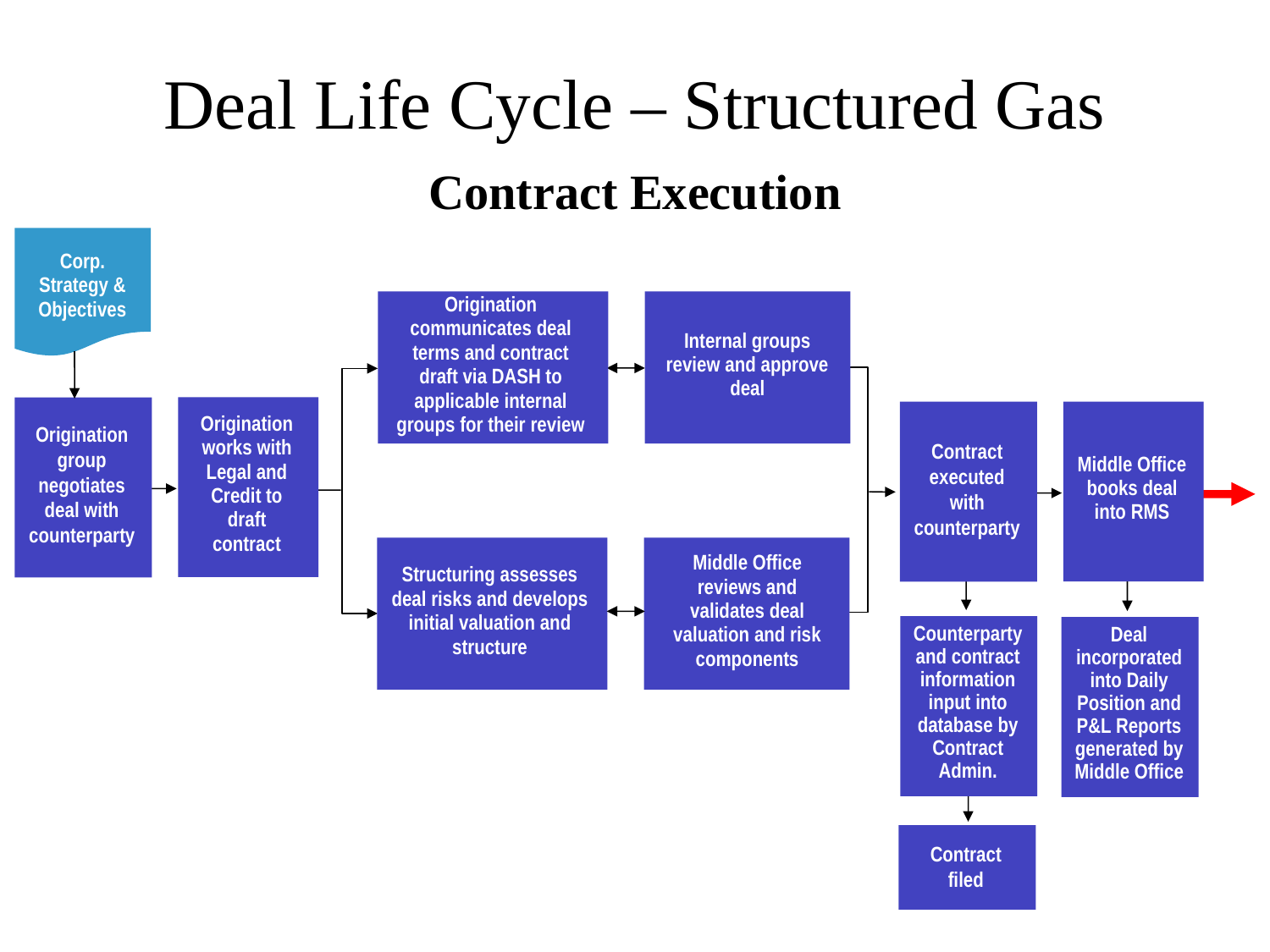

# Deal Life Cycle – Structured Gas
Contract Execution
Corp. Strategy & Objectives

Origination communicates deal terms and contract draft via DASH to applicable internal groups for their review

Internal groups review and approve deal

Origination works with
Legal and Credit to draft
contract

Origination group negotiates
deal with counterparty

Middle Office books deal into RMS

Contract executed with counterparty

Structuring assesses deal risks and develops initial valuation and structure

Middle Office reviews and validates deal valuation and risk components

Counterparty and contract information input into database by Contract Admin.

Deal incorporated into Daily Position and P&L Reports generated by Middle Office

Contract
filed